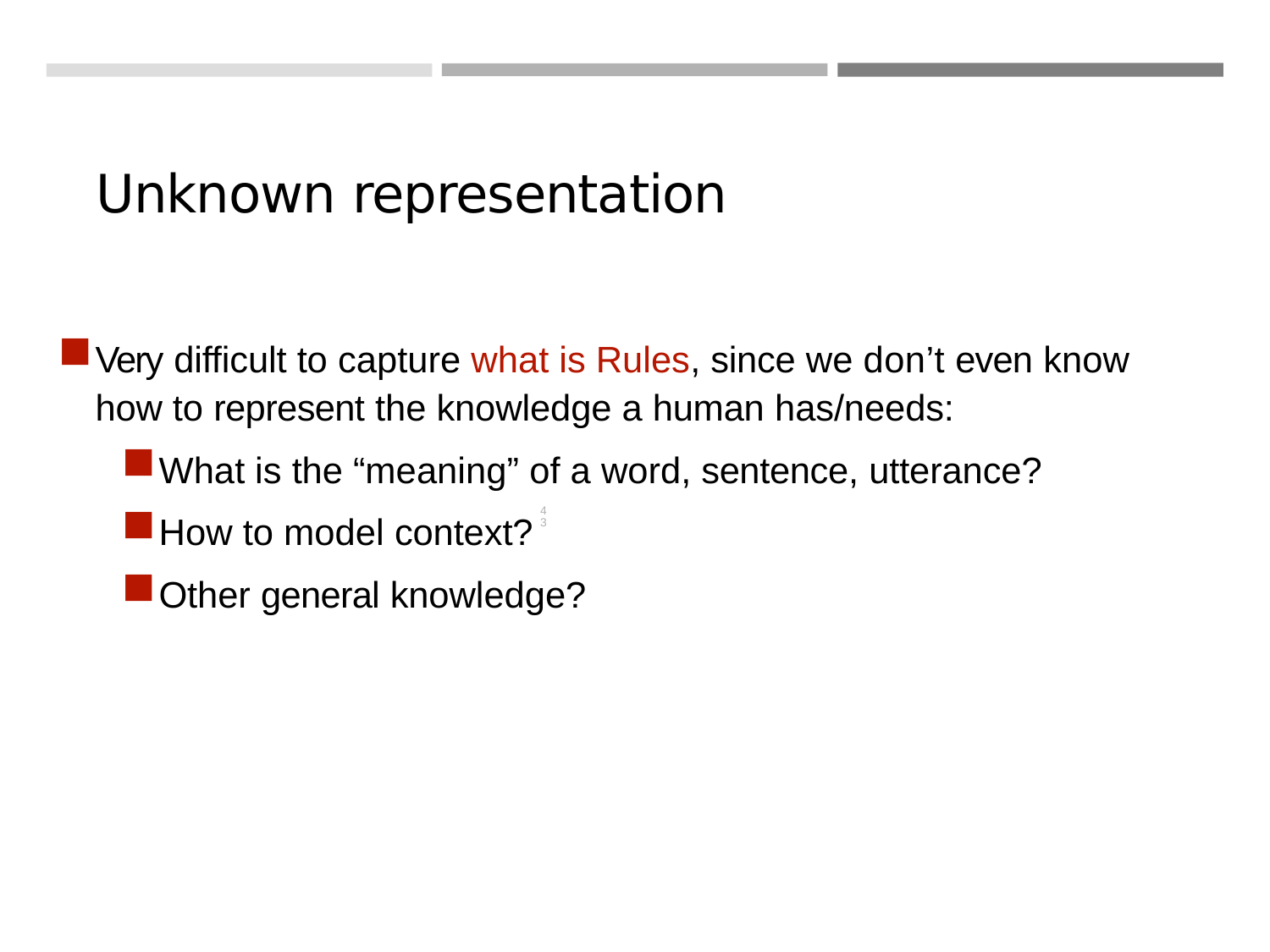

# Unknown representation
Very difficult to capture what is Rules, since we don’t even know how to represent the knowledge a human has/needs:
What is the “meaning” of a word, sentence, utterance?
How to model context?
Other general knowledge?
43